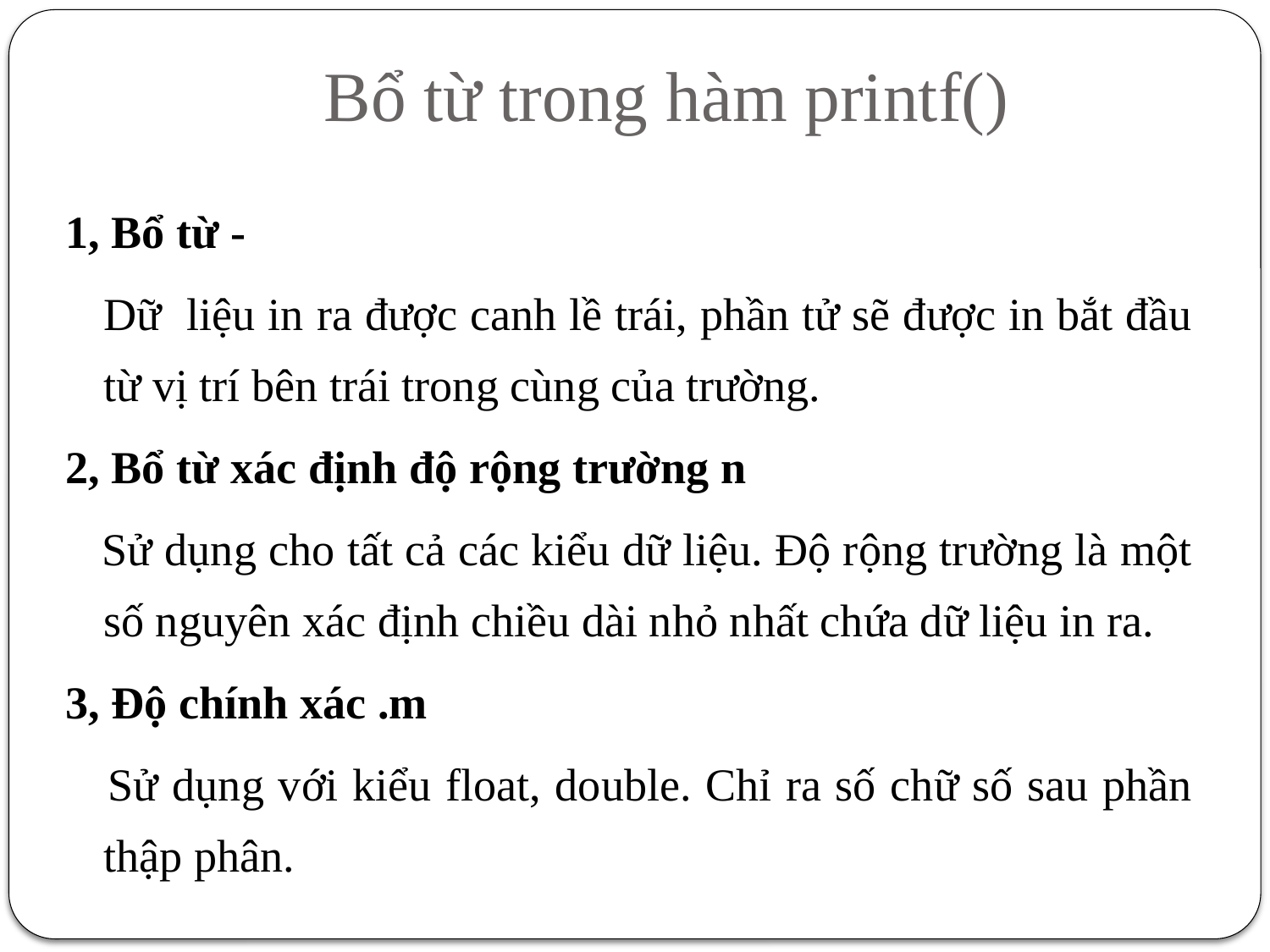

# Bổ từ trong hàm printf()
1, Bổ từ -
   Dữ  liệu in ra được canh lề trái, phần tử sẽ được in bắt đầu từ vị trí bên trái trong cùng của trường.
2, Bổ từ xác định độ rộng trường n
   Sử dụng cho tất cả các kiểu dữ liệu. Độ rộng trường là một số nguyên xác định chiều dài nhỏ nhất chứa dữ liệu in ra.
3, Độ chính xác .m
   Sử dụng với kiểu float, double. Chỉ ra số chữ số sau phần thập phân.